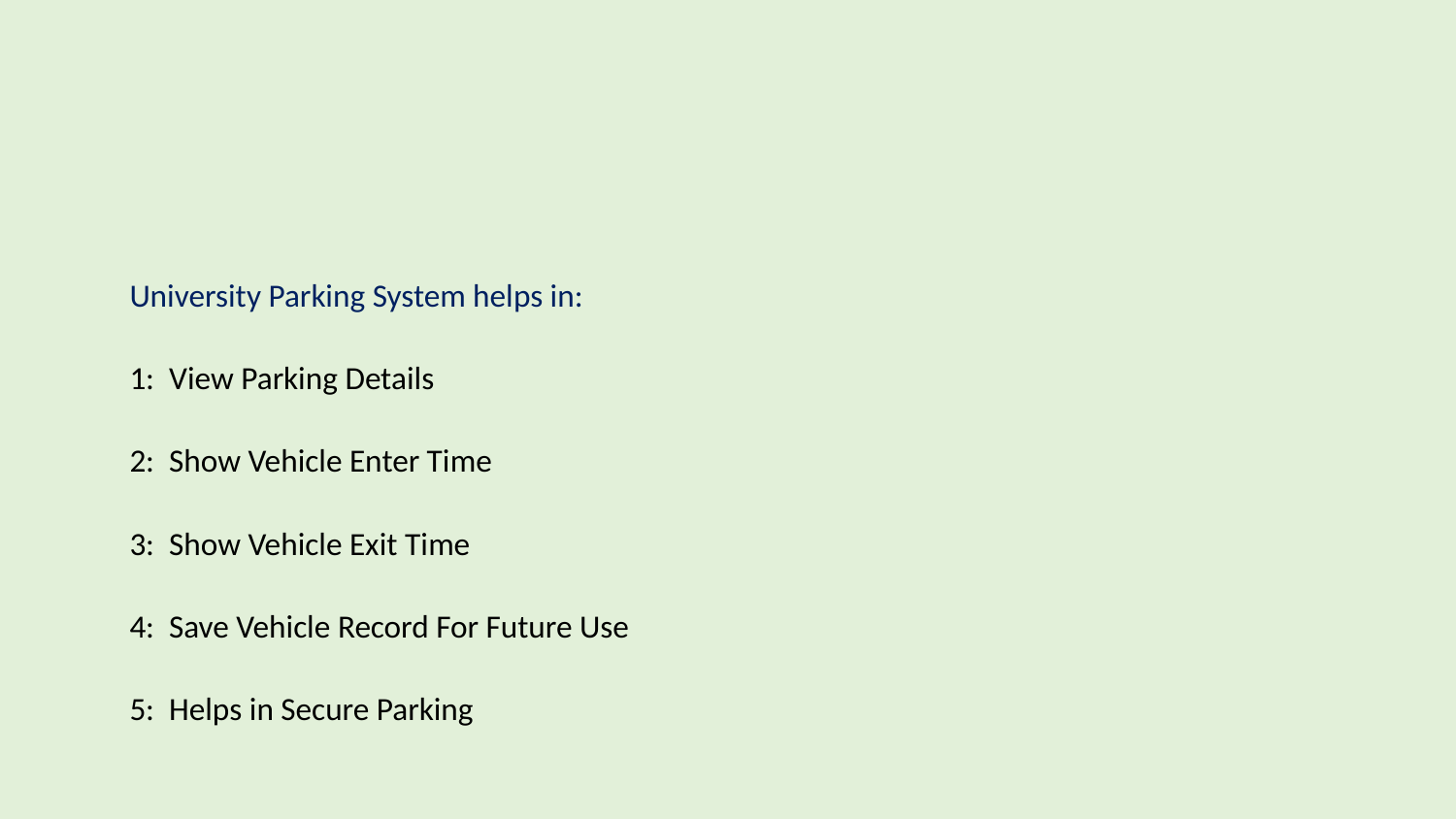

# University Parking System helps in: 1:  View Parking Details 2:  Show Vehicle Enter Time 3:  Show Vehicle Exit Time 4:  Save Vehicle Record For Future Use 5:  Helps in Secure Parking